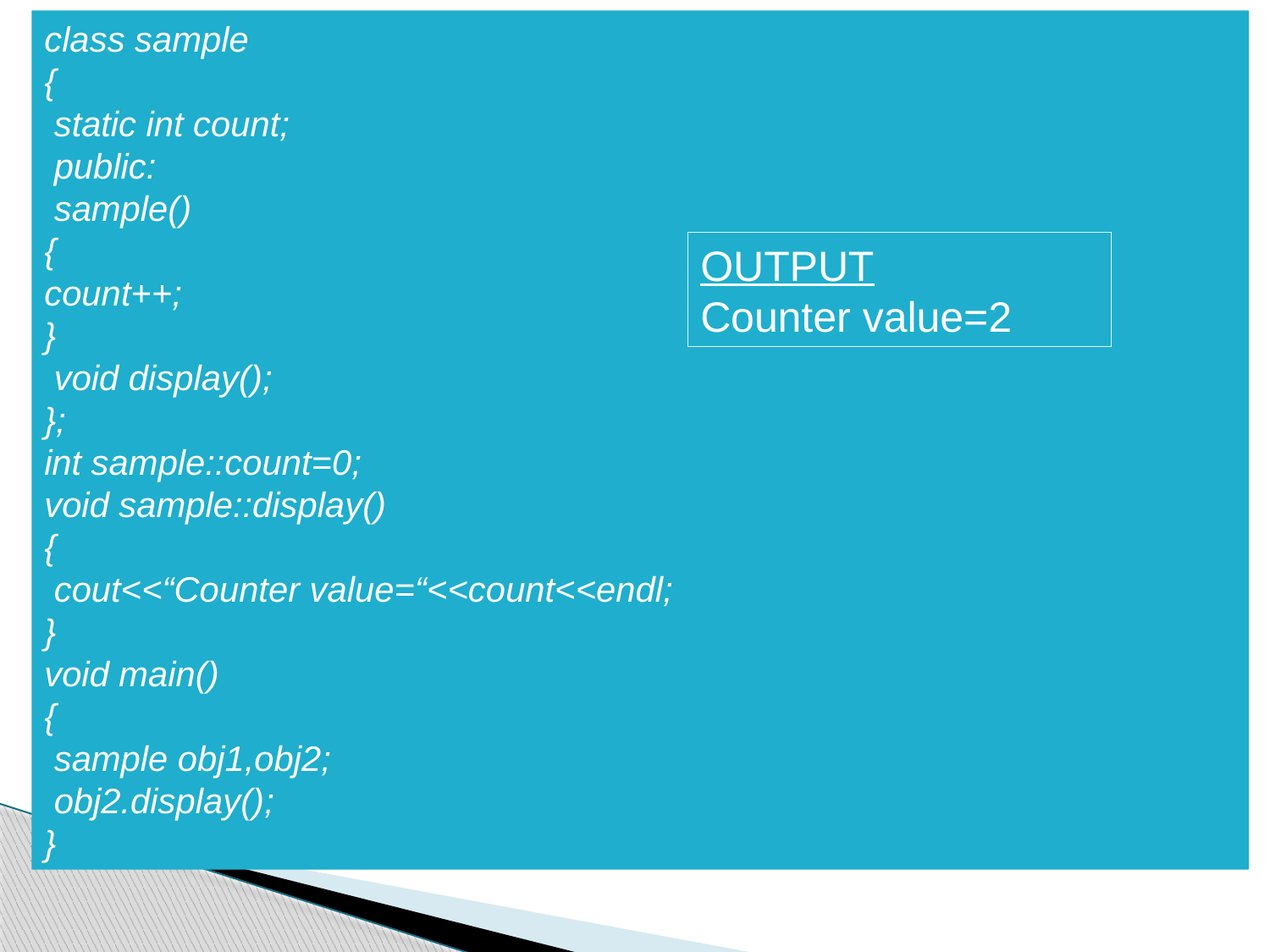

class sample
{
 static int count;
 public:
 sample()
{
count++;
}
 void display();
};
int sample::count=0;
void sample::display()
{
 cout<<“Counter value=“<<count<<endl;
}
void main()
{
 sample obj1,obj2;
 obj2.display();
}
OUTPUT
Counter value=2